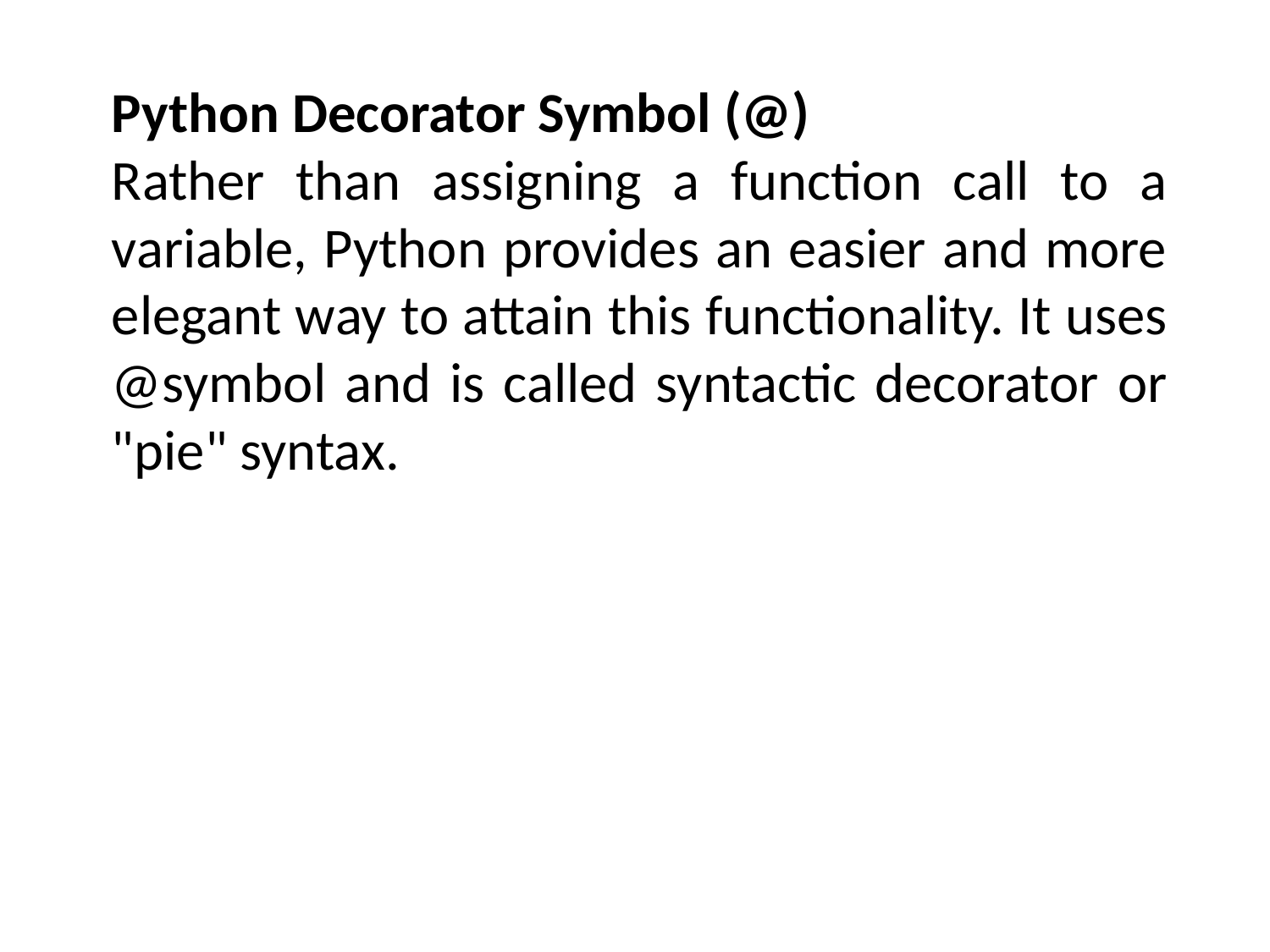

Python Decorator Symbol (@)
Rather than assigning a function call to a variable, Python provides an easier and more elegant way to attain this functionality. It uses @symbol and is called syntactic decorator or "pie" syntax.